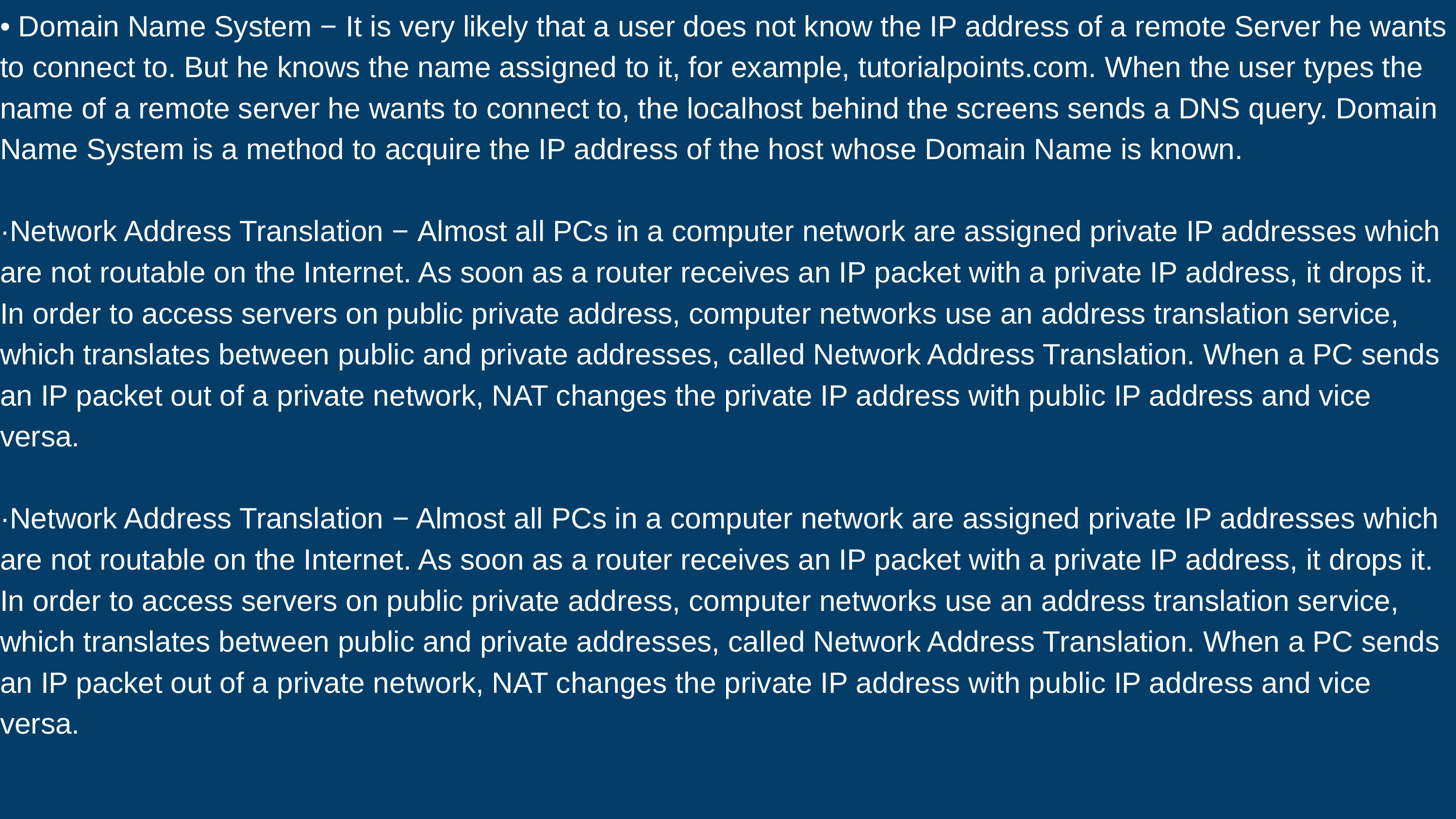

• Domain Name System − It is very likely that a user does not know the IP address of a remote Server he wants to connect to. But he knows the name assigned to it, for example, tutorialpoints.com. When the user types the name of a remote server he wants to connect to, the localhost behind the screens sends a DNS query. Domain Name System is a method to acquire the IP address of the host whose Domain Name is known.

·Network Address Translation − Almost all PCs in a computer network are assigned private IP addresses which are not routable on the Internet. As soon as a router receives an IP packet with a private IP address, it drops it. In order to access servers on public private address, computer networks use an address translation service, which translates between public and private addresses, called Network Address Translation. When a PC sends an IP packet out of a private network, NAT changes the private IP address with public IP address and vice versa.

·Network Address Translation − Almost all PCs in a computer network are assigned private IP addresses which are not routable on the Internet. As soon as a router receives an IP packet with a private IP address, it drops it. In order to access servers on public private address, computer networks use an address translation service, which translates between public and private addresses, called Network Address Translation. When a PC sends an IP packet out of a private network, NAT changes the private IP address with public IP address and vice versa.